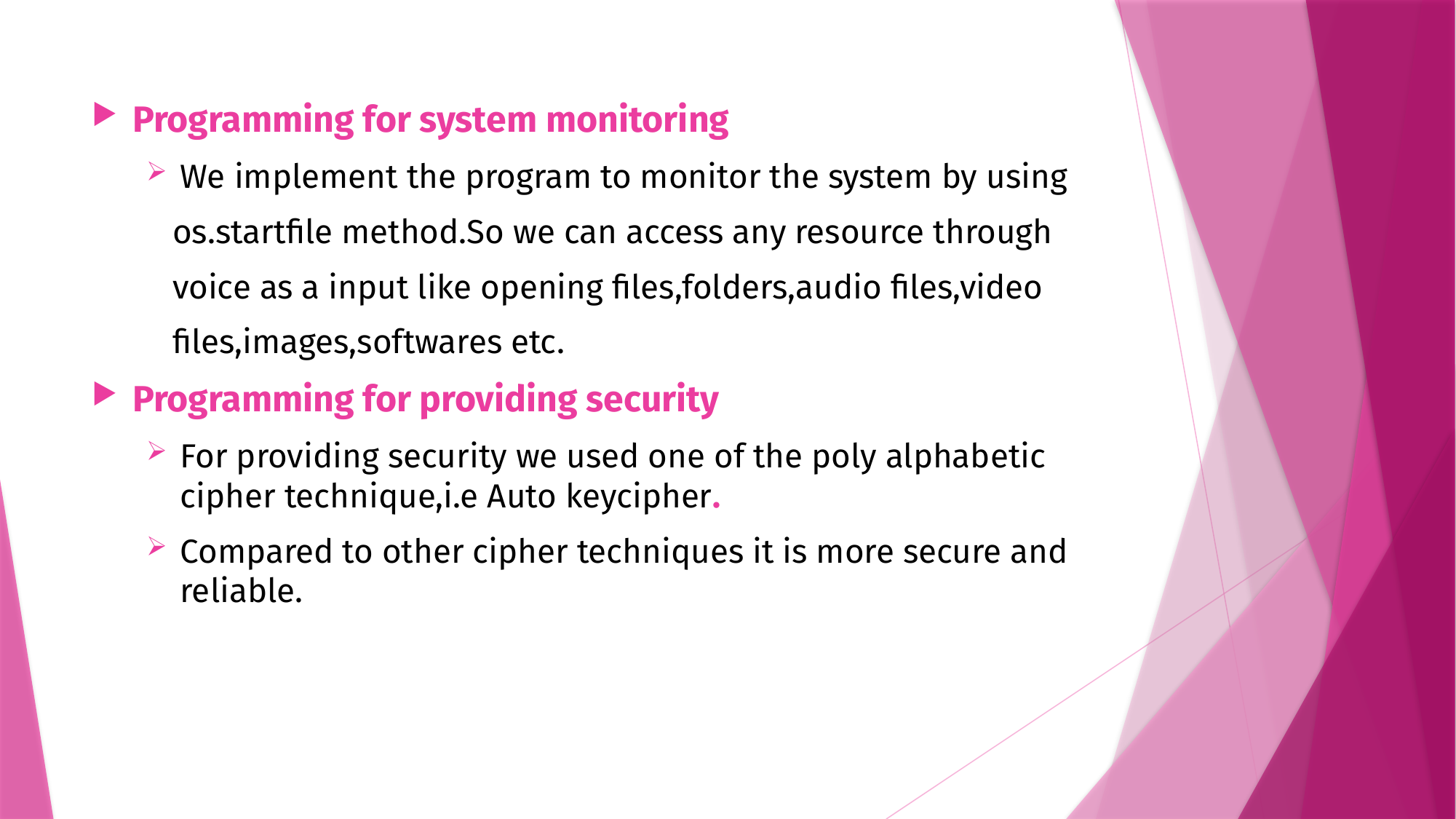

#
Programming for system monitoring
We implement the program to monitor the system by using
   os.startfile method.So we can access any resource through
   voice as a input like opening files,folders,audio files,video
   files,images,softwares etc.
Programming for providing security
For providing security we used one of the poly alphabetic cipher technique,i.e Auto keycipher.
Compared to other cipher techniques it is more secure and reliable.